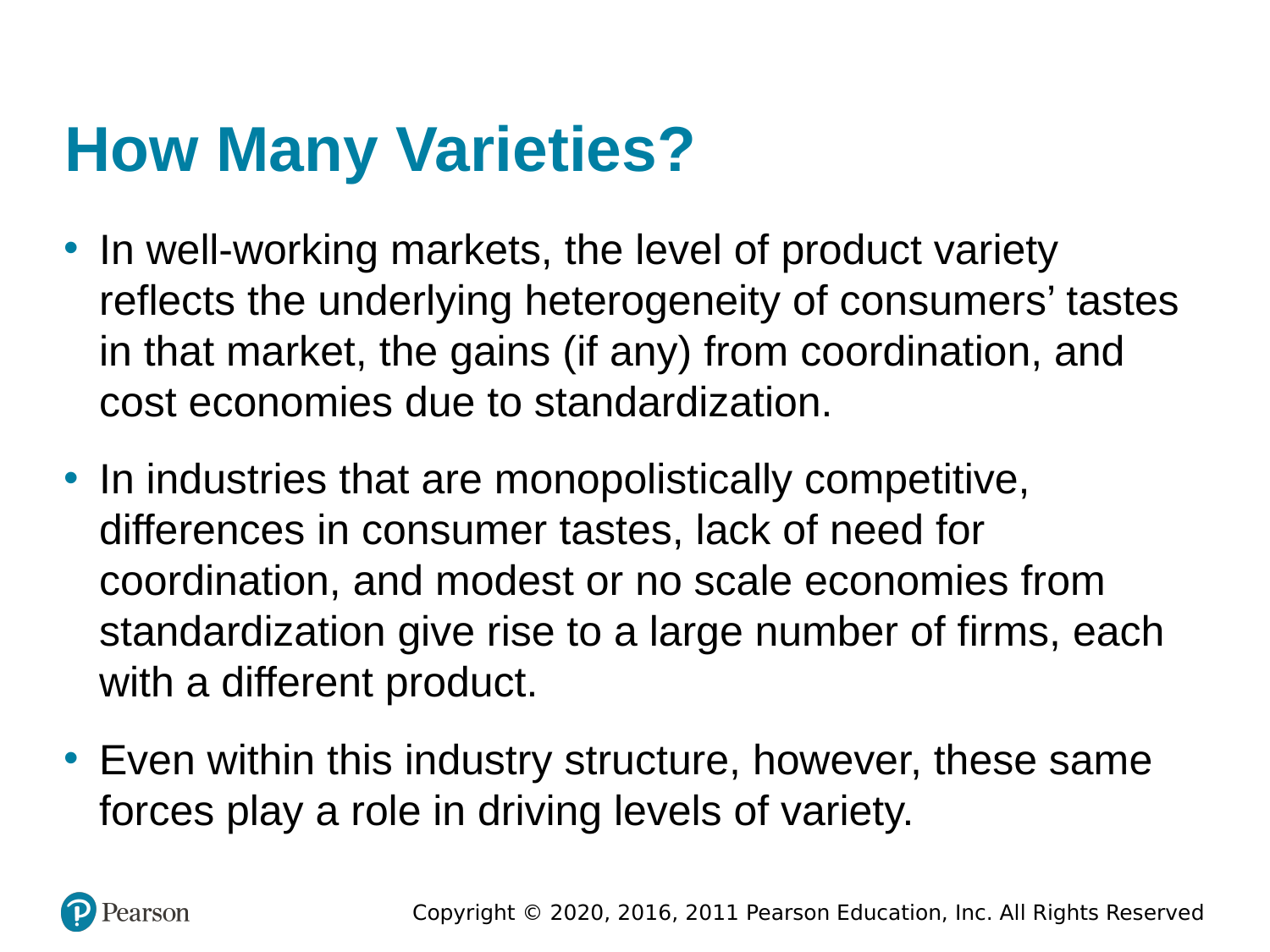

# How Many Varieties?
In well-working markets, the level of product variety reflects the underlying heterogeneity of consumers’ tastes in that market, the gains (if any) from coordination, and cost economies due to standardization.
In industries that are monopolistically competitive, differences in consumer tastes, lack of need for coordination, and modest or no scale economies from standardization give rise to a large number of firms, each with a different product.
Even within this industry structure, however, these same forces play a role in driving levels of variety.